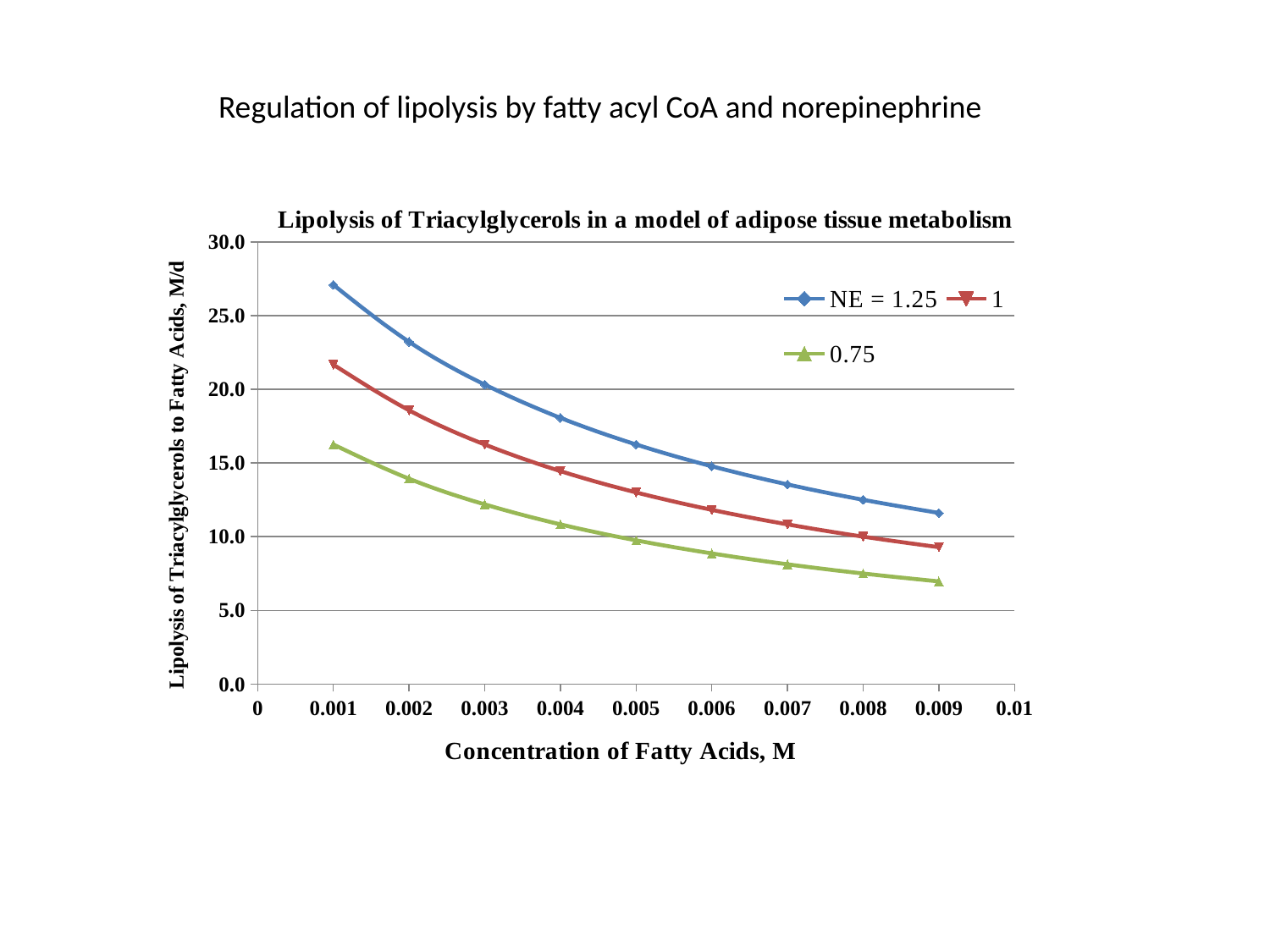

Regulation of lipolysis by fatty acyl CoA and norepinephrine

### Chart: Lipolysis of Triacylglycerols in a model of adipose tissue metabolism

| Category | NE = 1.25 | 1 | 0.75 |
|---|---|---|---|